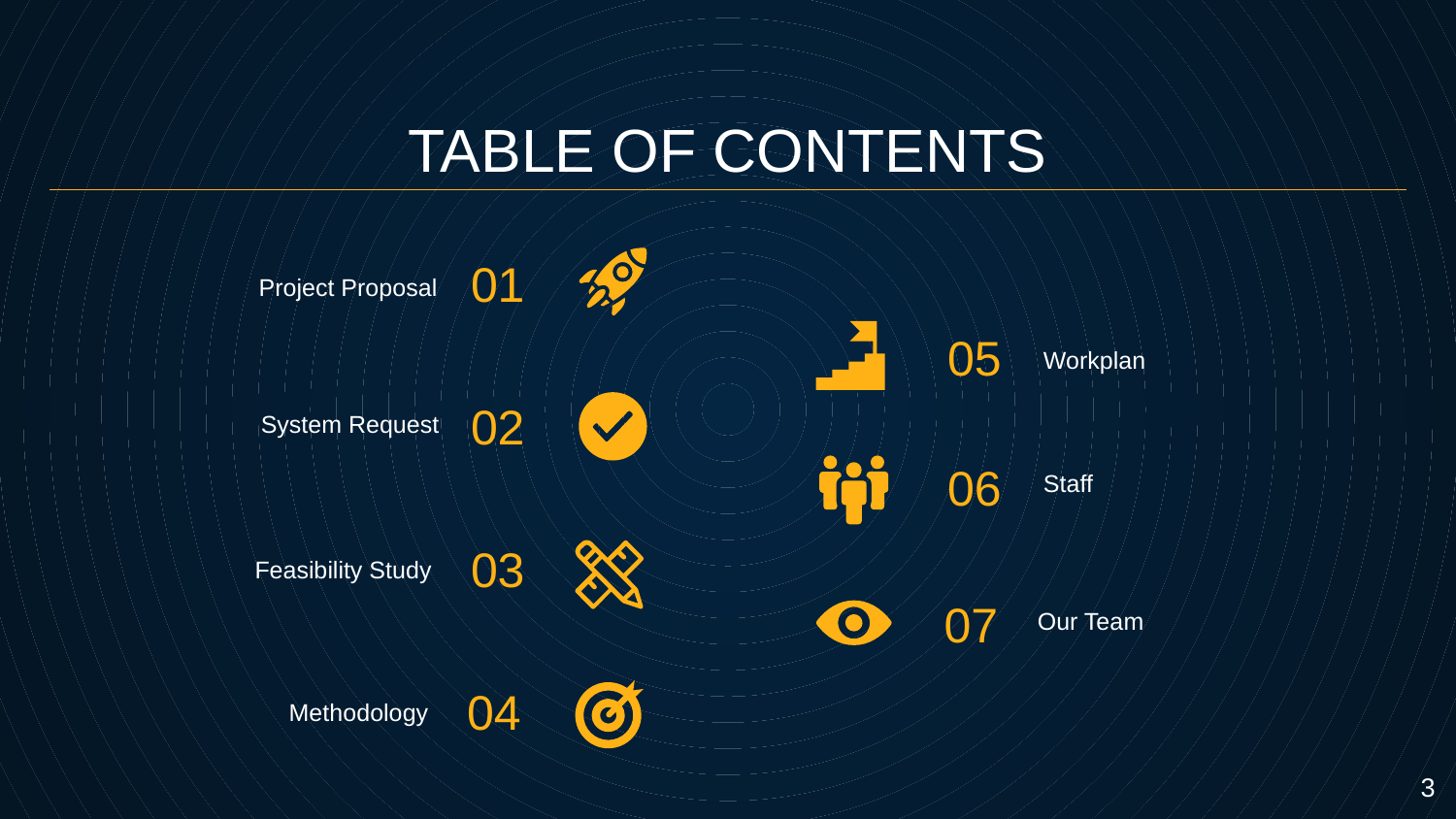

# TABLE OF CONTENTS
01

Project Proposal
05

Workplan
02

System Request
06

Staff
03

Feasibility Study
07
Our Team

04

Methodology
3